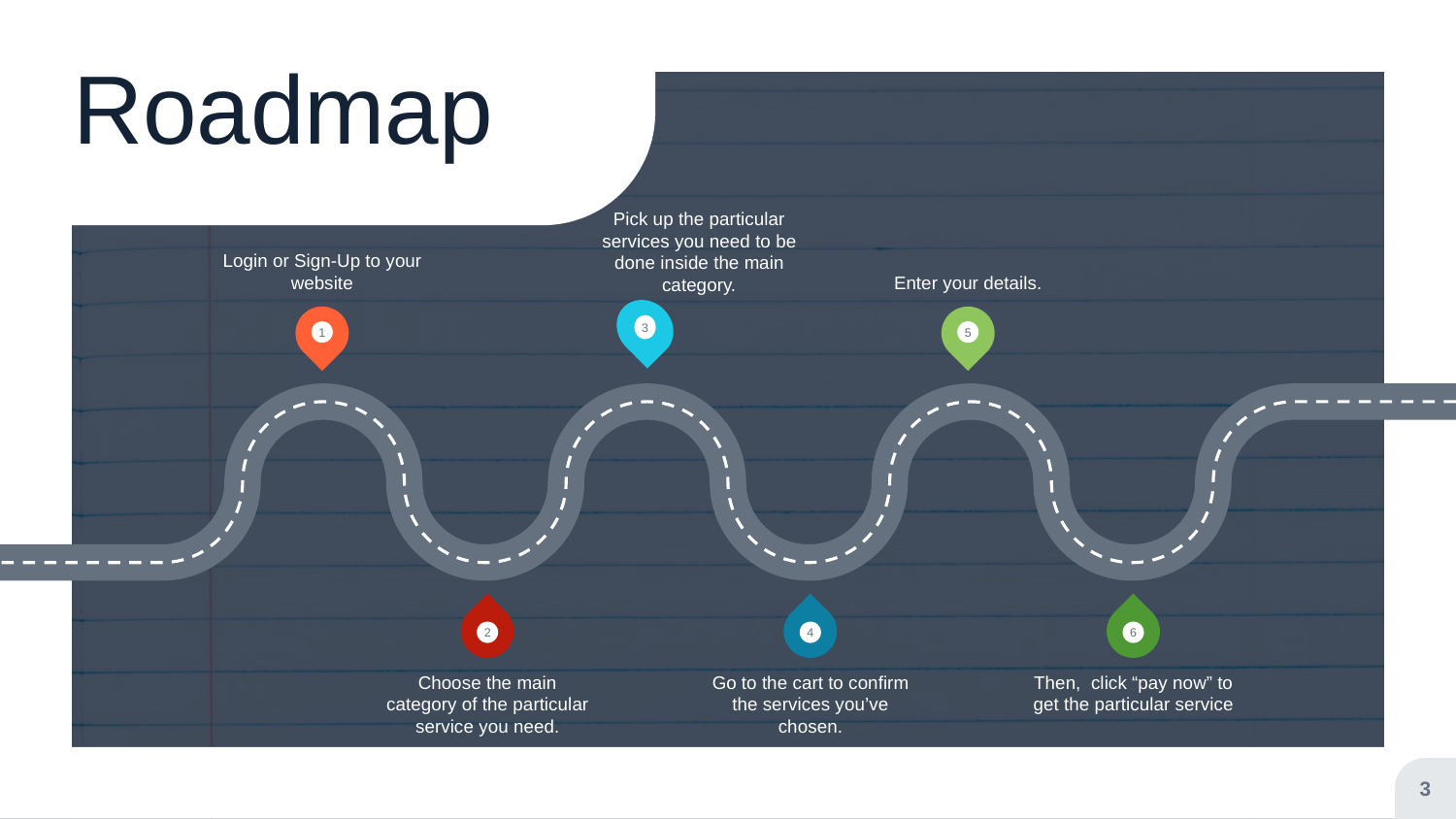

# Roadmap
Login or Sign-Up to your website
Pick up the particular services you need to be done inside the main category.
Enter your details.

3

1

5

2

4

6
Choose the main category of the particular service you need.
Go to the cart to confirm the services you’ve chosen.
Then,  click “pay now” to get the particular service
3